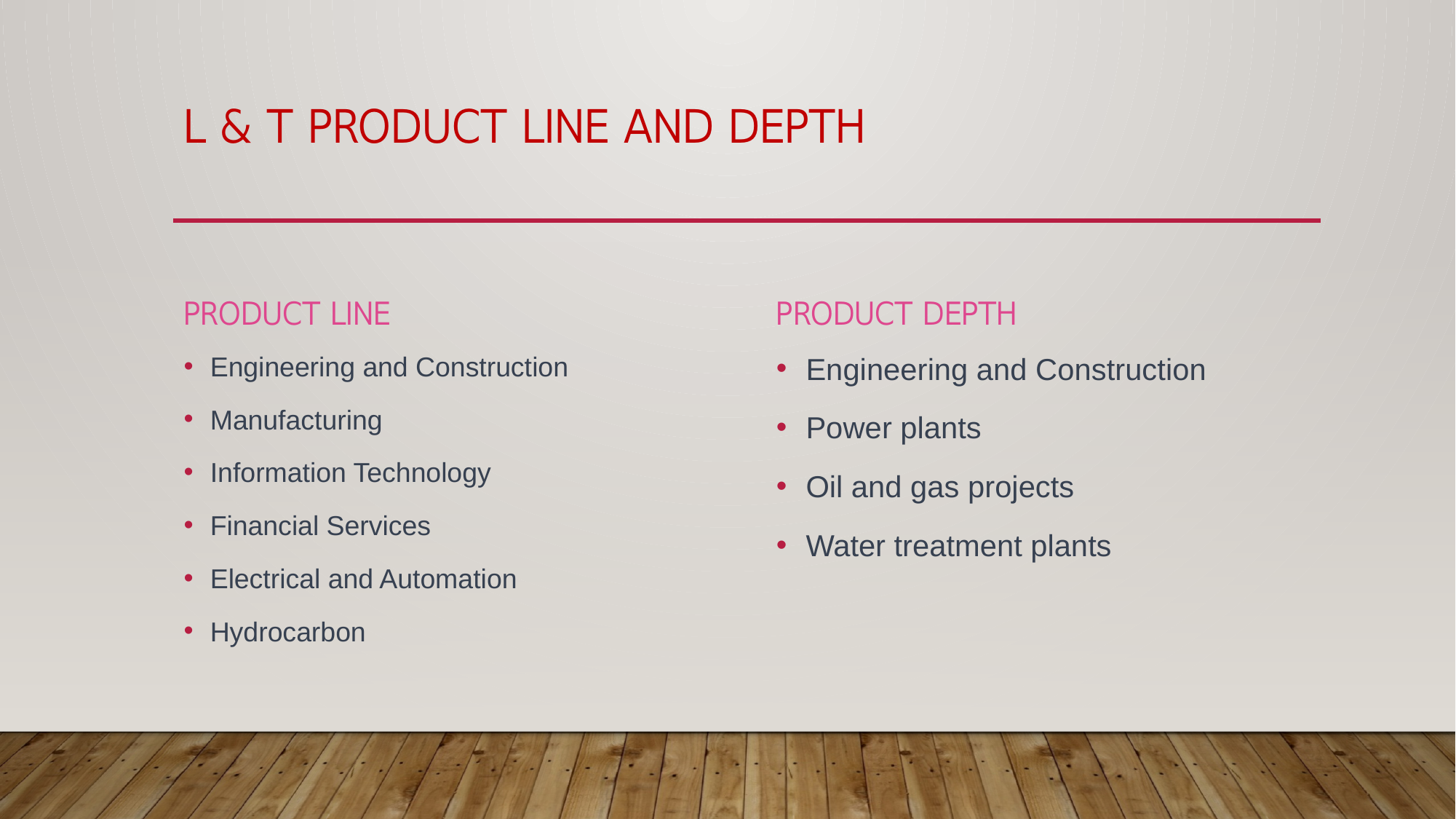

# L & T PRODUCT LINE AND DEPTH
Product line
Product Depth
Engineering and Construction
Power plants
Oil and gas projects
Water treatment plants
Engineering and Construction
Manufacturing
Information Technology
Financial Services
Electrical and Automation
Hydrocarbon